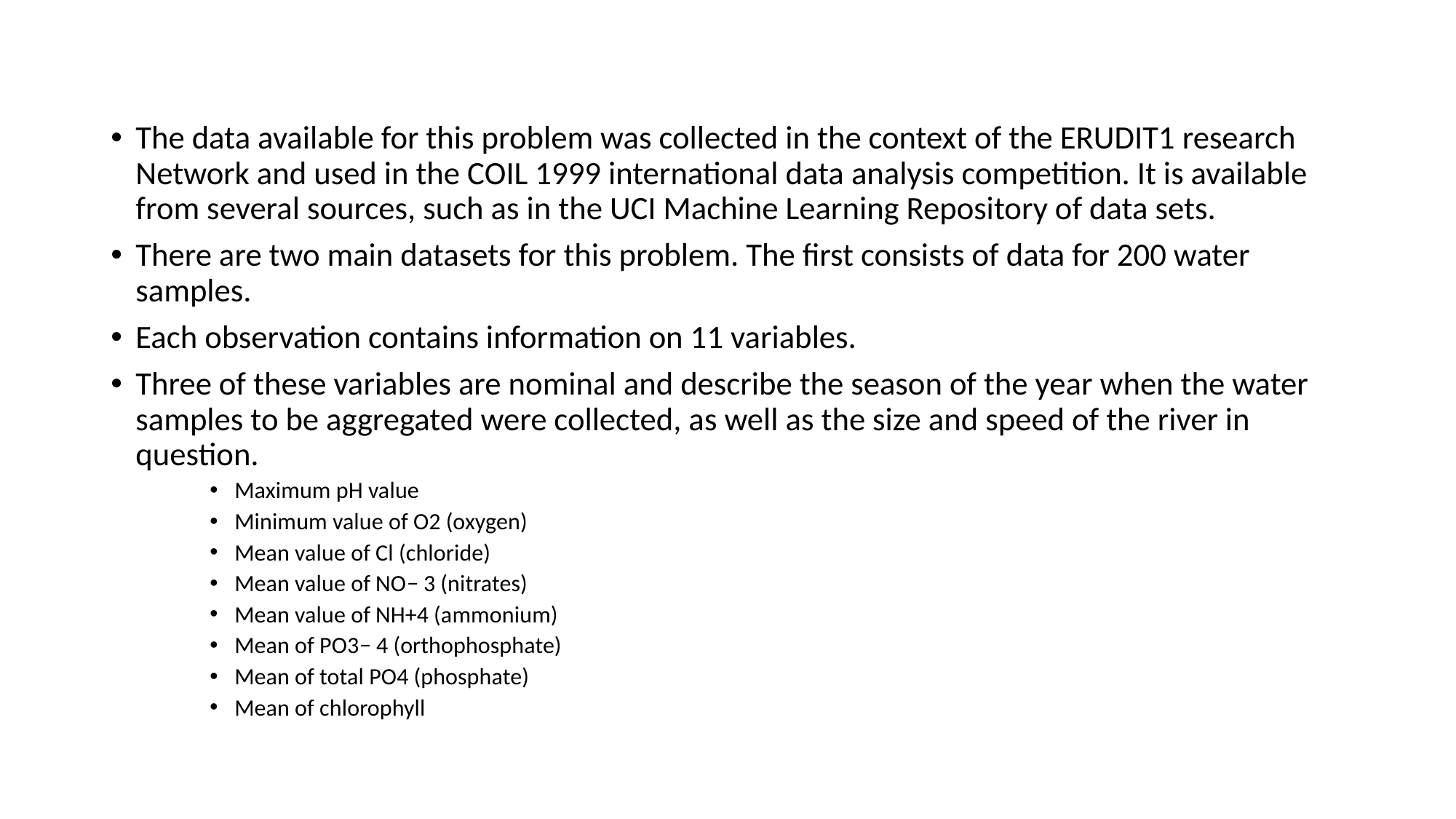

#
The data available for this problem was collected in the context of the ERUDIT1 research Network and used in the COIL 1999 international data analysis competition. It is available from several sources, such as in the UCI Machine Learning Repository of data sets.
There are two main datasets for this problem. The first consists of data for 200 water samples.
Each observation contains information on 11 variables.
Three of these variables are nominal and describe the season of the year when the water samples to be aggregated were collected, as well as the size and speed of the river in question.
Maximum pH value
Minimum value of O2 (oxygen)
Mean value of Cl (chloride)
Mean value of NO− 3 (nitrates)
Mean value of NH+4 (ammonium)
Mean of PO3− 4 (orthophosphate)
Mean of total PO4 (phosphate)
Mean of chlorophyll